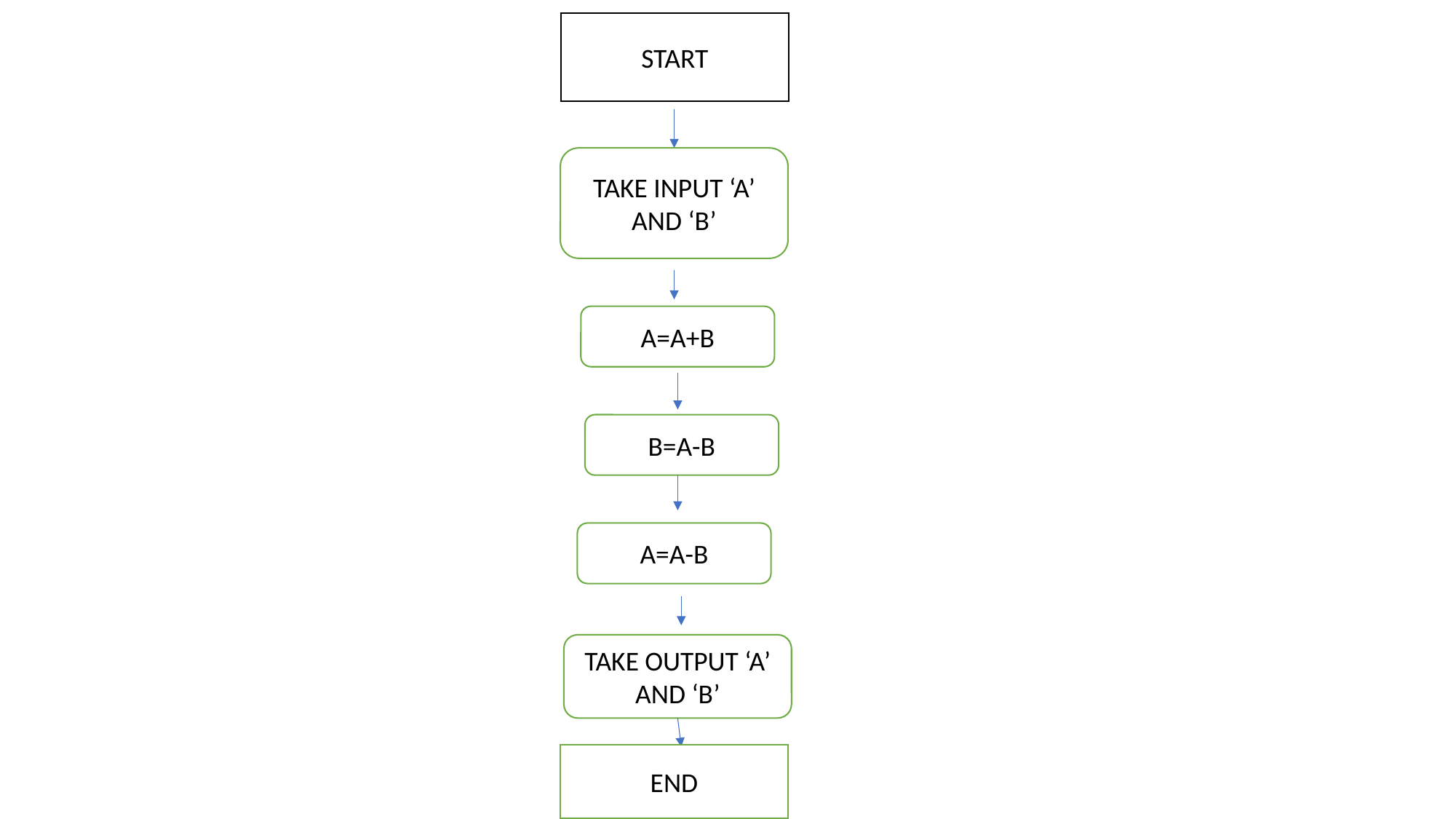

START
TAKE INPUT ‘A’ AND ‘B’
A=A+B
B=A-B
A=A-B
TAKE OUTPUT ‘A’ AND ‘B’
END